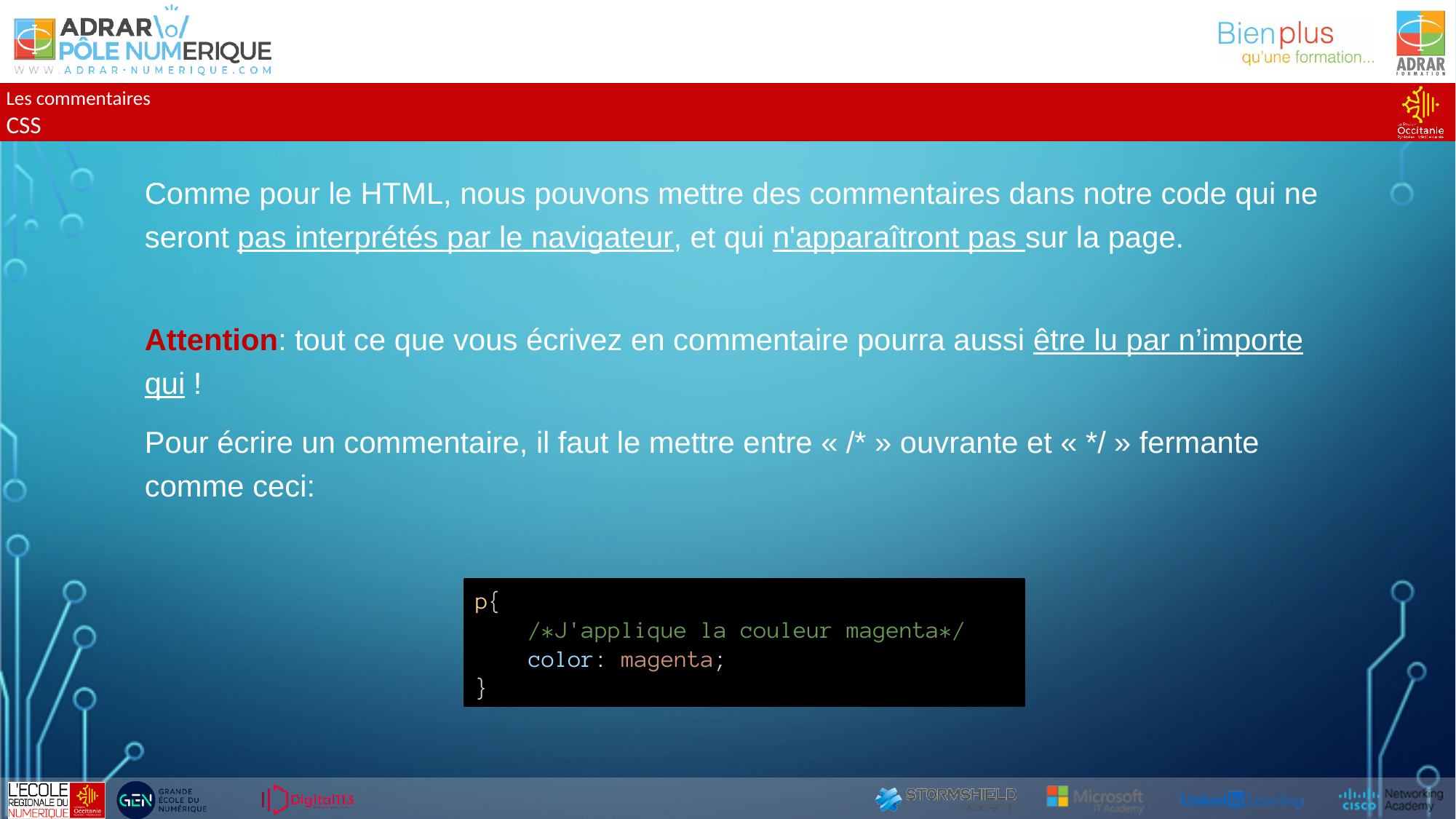

Les commentaires
CSS
Comme pour le HTML, nous pouvons mettre des commentaires dans notre code qui ne seront pas interprétés par le navigateur, et qui n'apparaîtront pas sur la page.

Attention: tout ce que vous écrivez en commentaire pourra aussi être lu par n’importe qui !
Pour écrire un commentaire, il faut le mettre entre « /* » ouvrante et « */ » fermante comme ceci:
p{
    /*J'applique la couleur magenta*/
    color: magenta;
}